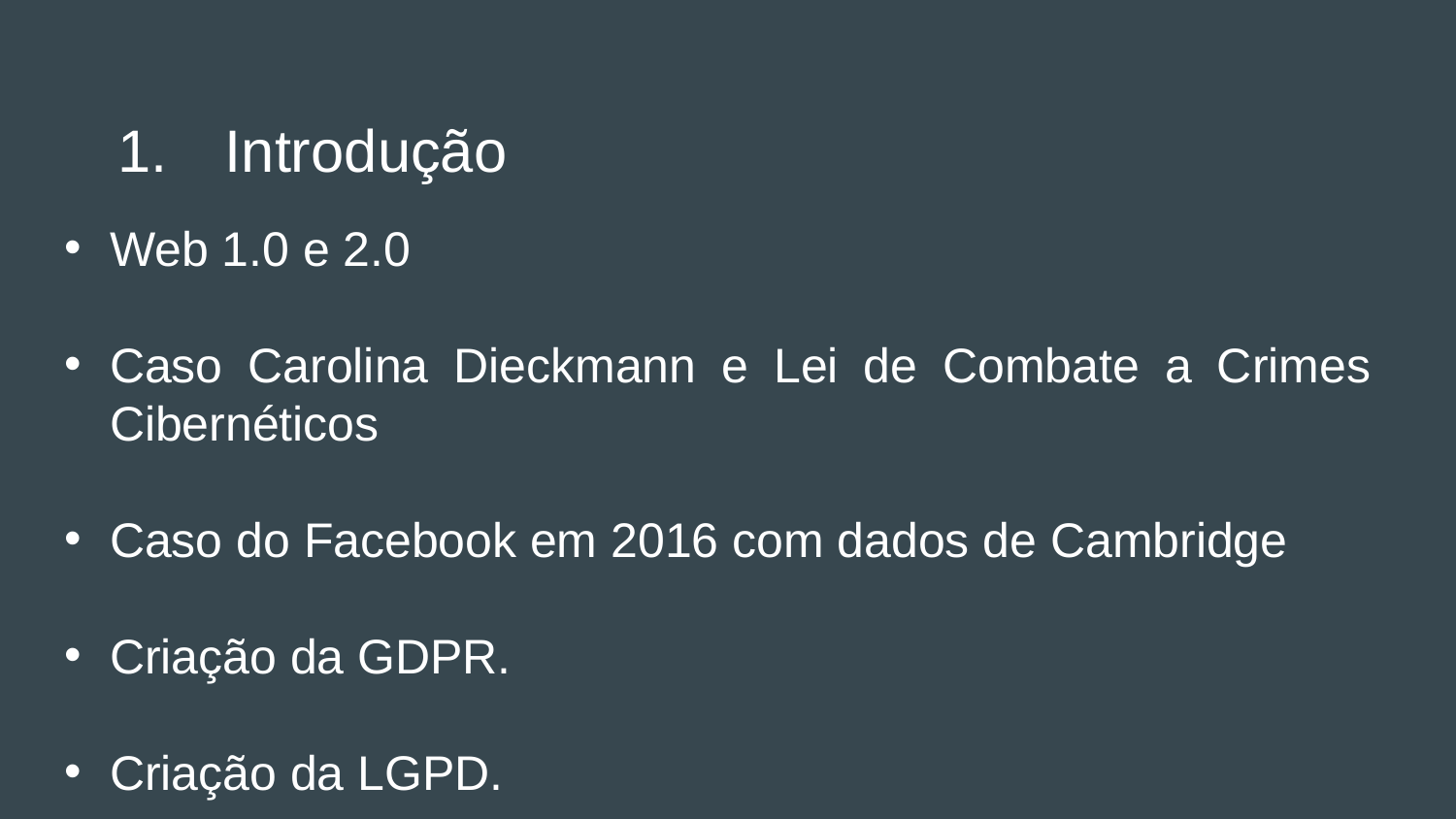

# Introdução
Web 1.0 e 2.0

Caso Carolina Dieckmann e Lei de Combate a Crimes Cibernéticos

Caso do Facebook em 2016 com dados de Cambridge

Criação da GDPR.

Criação da LGPD.